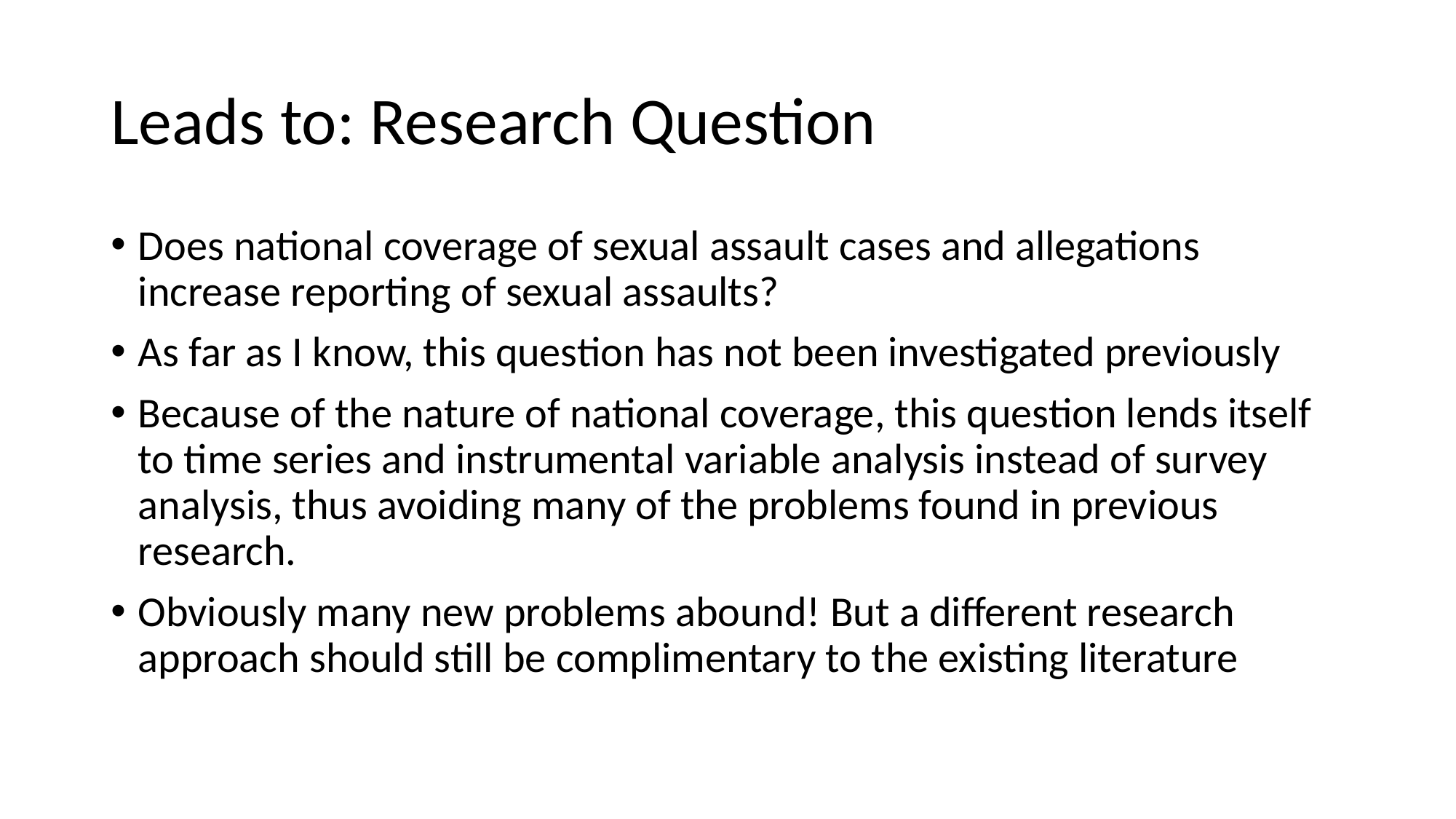

# Leads to: Research Question
Does national coverage of sexual assault cases and allegations increase reporting of sexual assaults?
As far as I know, this question has not been investigated previously
Because of the nature of national coverage, this question lends itself to time series and instrumental variable analysis instead of survey analysis, thus avoiding many of the problems found in previous research.
Obviously many new problems abound! But a different research approach should still be complimentary to the existing literature